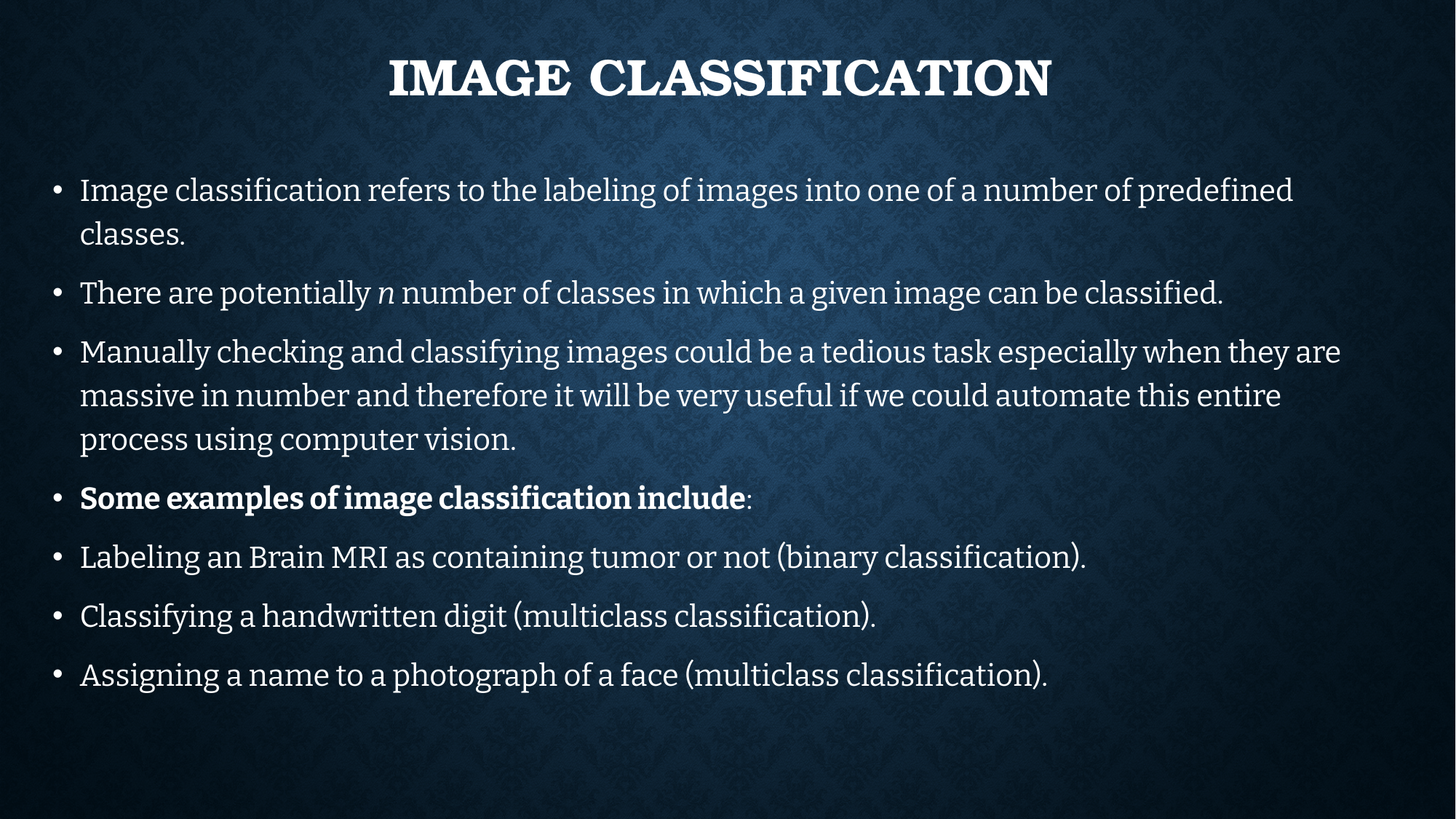

# IMAGE CLASSIFICATION
Image classification refers to the labeling of images into one of a number of predefined classes.
There are potentially n number of classes in which a given image can be classified.
Manually checking and classifying images could be a tedious task especially when they are massive in number and therefore it will be very useful if we could automate this entire process using computer vision.
Some examples of image classification include:
Labeling an Brain MRI as containing tumor or not (binary classification).
Classifying a handwritten digit (multiclass classification).
Assigning a name to a photograph of a face (multiclass classification).